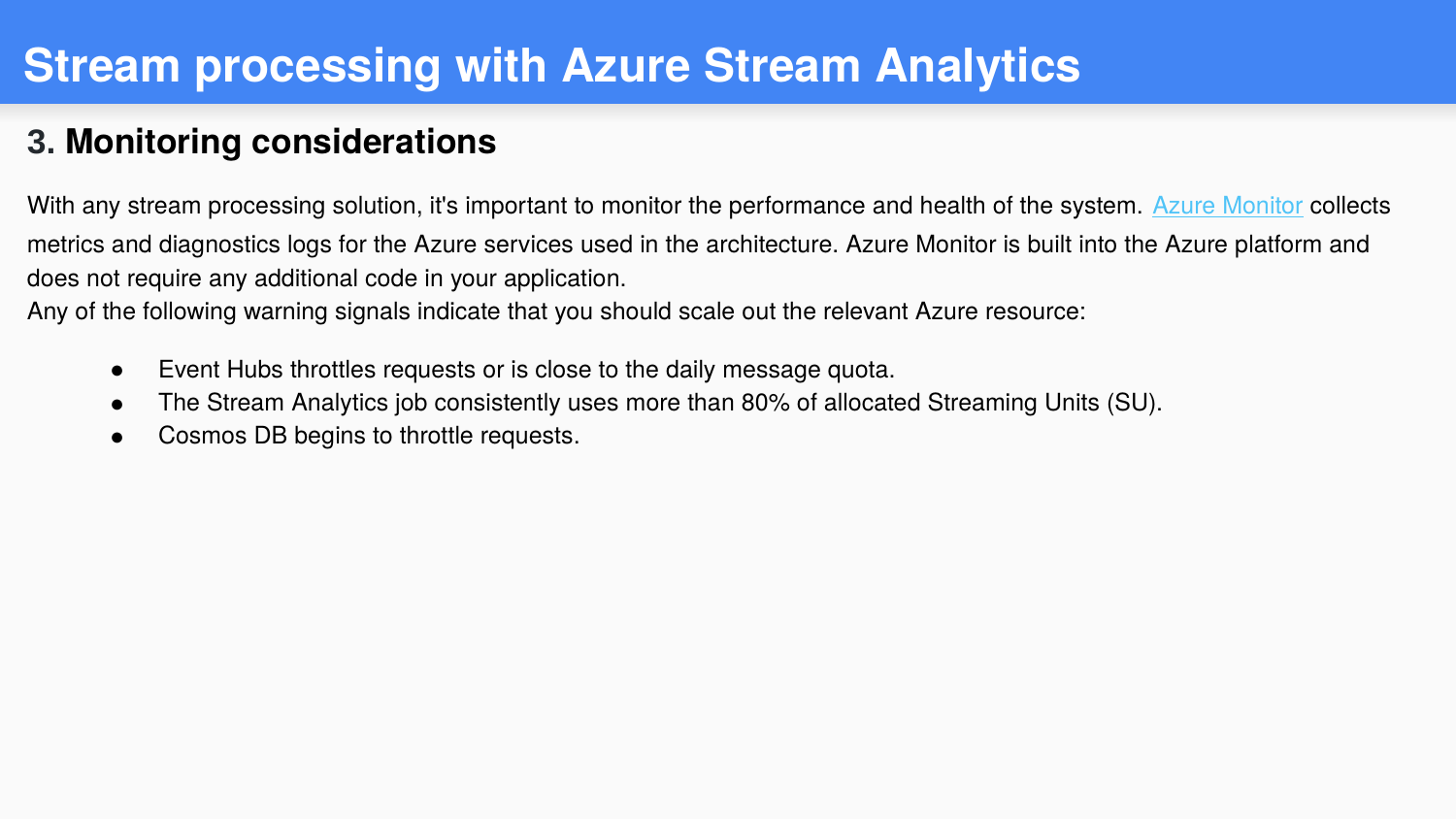

# Stream processing with Azure Stream Analytics
3. Monitoring considerations
With any stream processing solution, it's important to monitor the performance and health of the system. Azure Monitor collects metrics and diagnostics logs for the Azure services used in the architecture. Azure Monitor is built into the Azure platform and does not require any additional code in your application.
Any of the following warning signals indicate that you should scale out the relevant Azure resource:
Event Hubs throttles requests or is close to the daily message quota.
The Stream Analytics job consistently uses more than 80% of allocated Streaming Units (SU).
Cosmos DB begins to throttle requests.